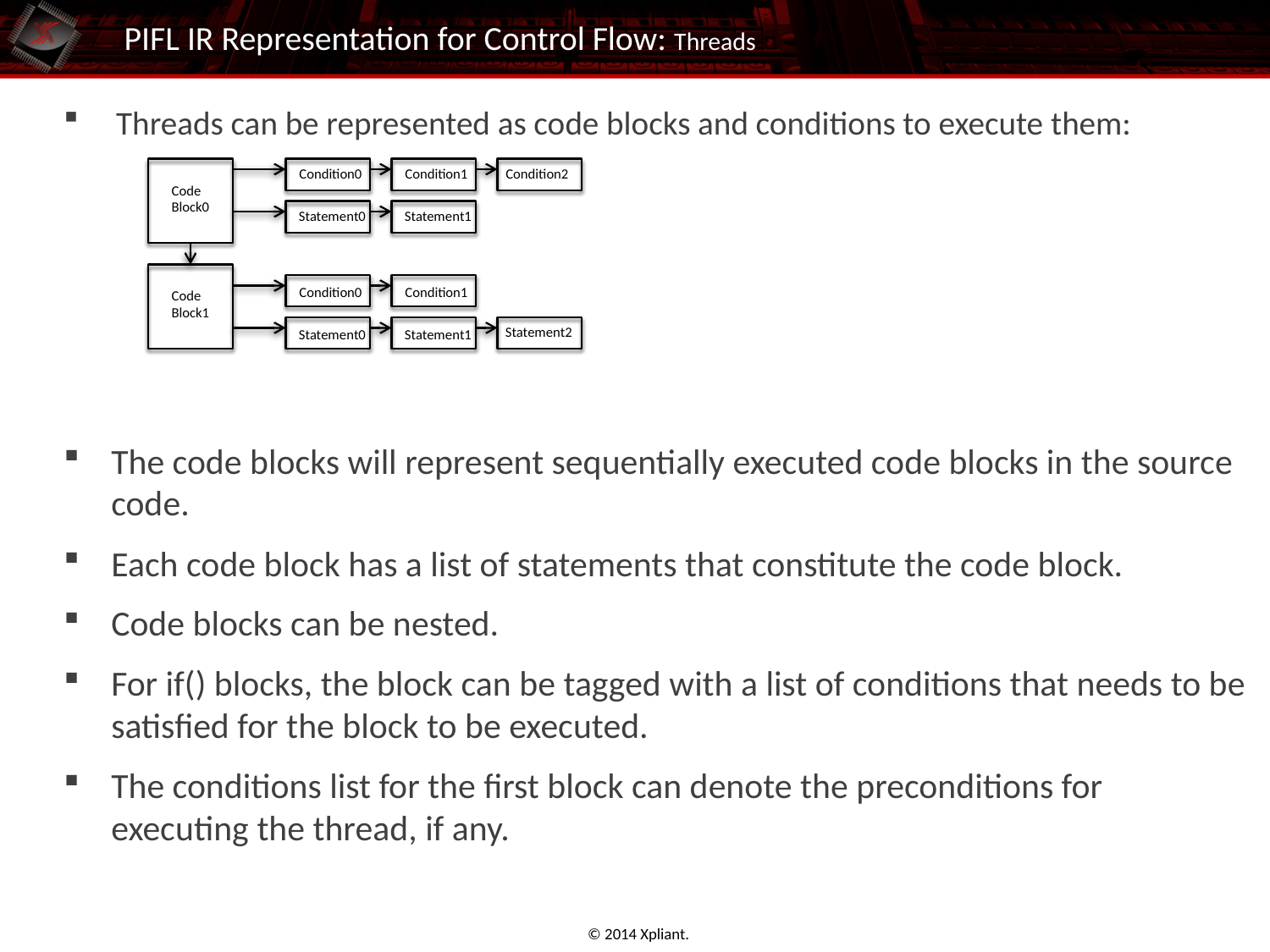

# PIFL IR Representation for Control Flow: Threads
Threads can be represented as code blocks and conditions to execute them:

Condition0

Condition1
Condition2

Code
Block0

Statement0

Statement1

Condition0
Condition1
Code
Block1

Statement2

Statement0
Statement1

The code blocks will represent sequentially executed code blocks in the source code.
Each code block has a list of statements that constitute the code block.
Code blocks can be nested.
For if() blocks, the block can be tagged with a list of conditions that needs to be satisfied for the block to be executed.
The conditions list for the first block can denote the preconditions for executing the thread, if any.
© 2014 Xpliant.